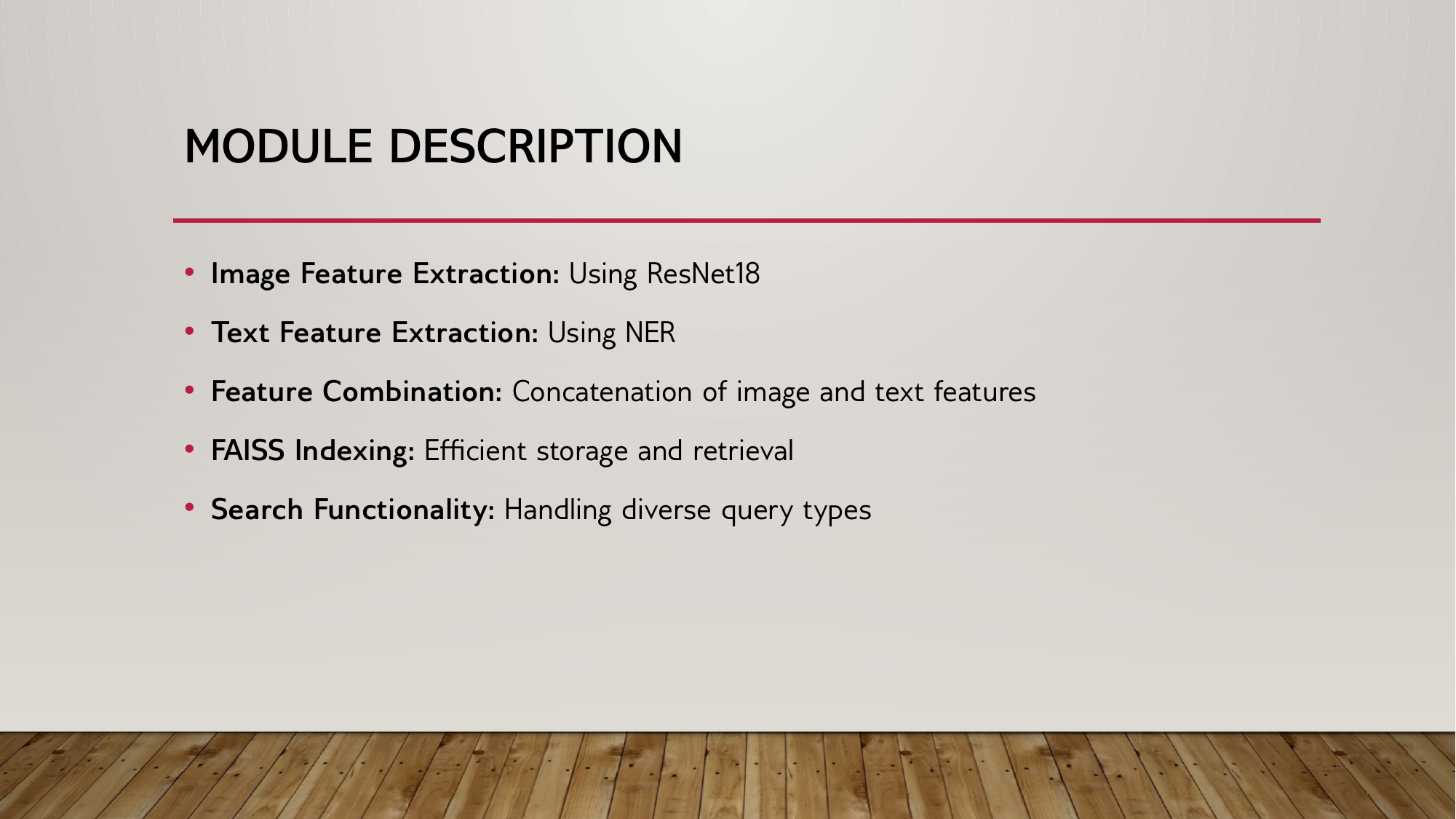

# Module description
Image Feature Extraction: Using ResNet18
Text Feature Extraction: Using NER
Feature Combination: Concatenation of image and text features
FAISS Indexing: Efficient storage and retrieval
Search Functionality: Handling diverse query types